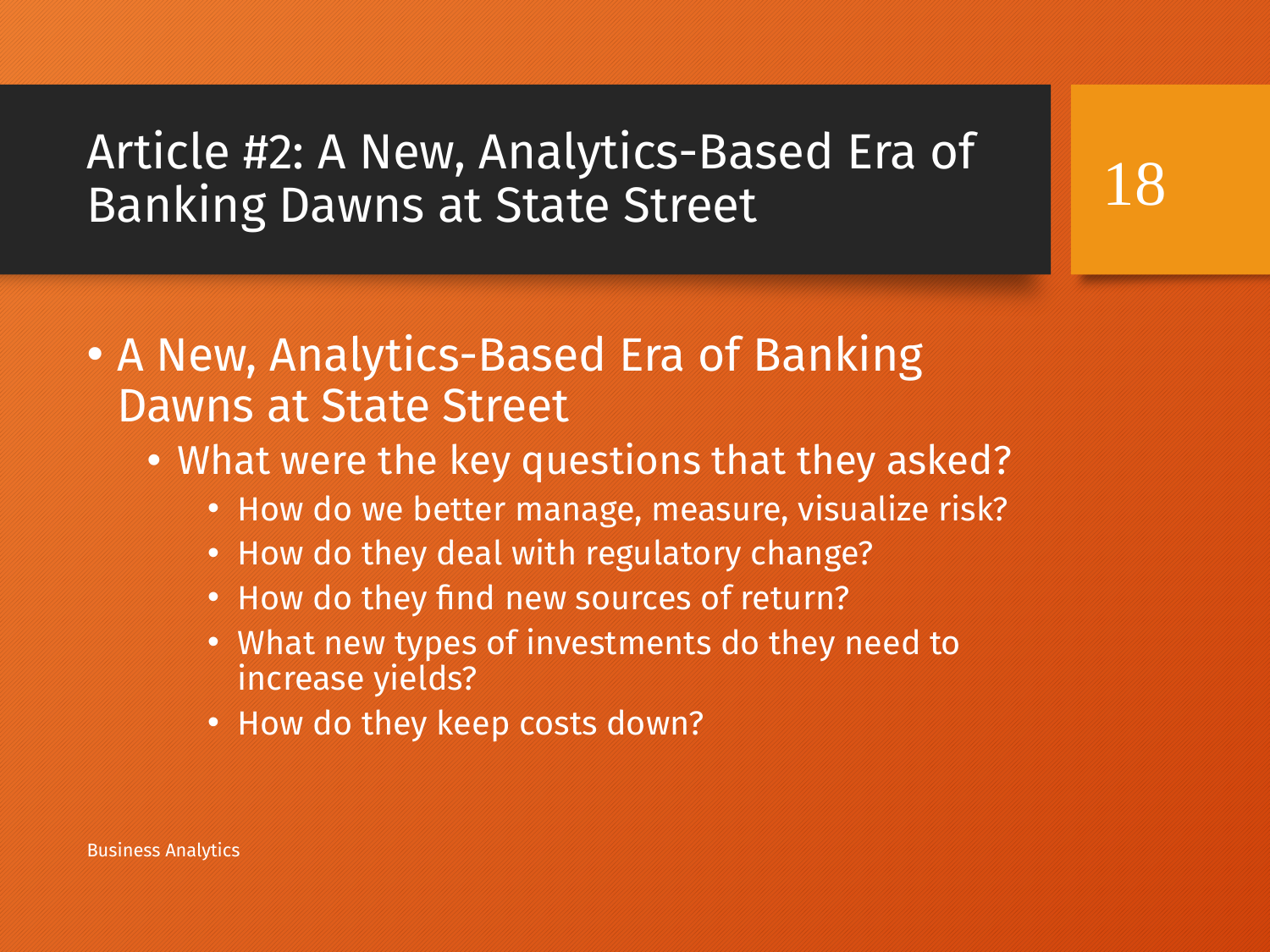

# Article #2: A New, Analytics-Based Era of Banking Dawns at State Street
18
A New, Analytics-Based Era of Banking Dawns at State Street
What were the key questions that they asked?
How do we better manage, measure, visualize risk?
How do they deal with regulatory change?
How do they find new sources of return?
What new types of investments do they need to increase yields?
How do they keep costs down?
Business Analytics